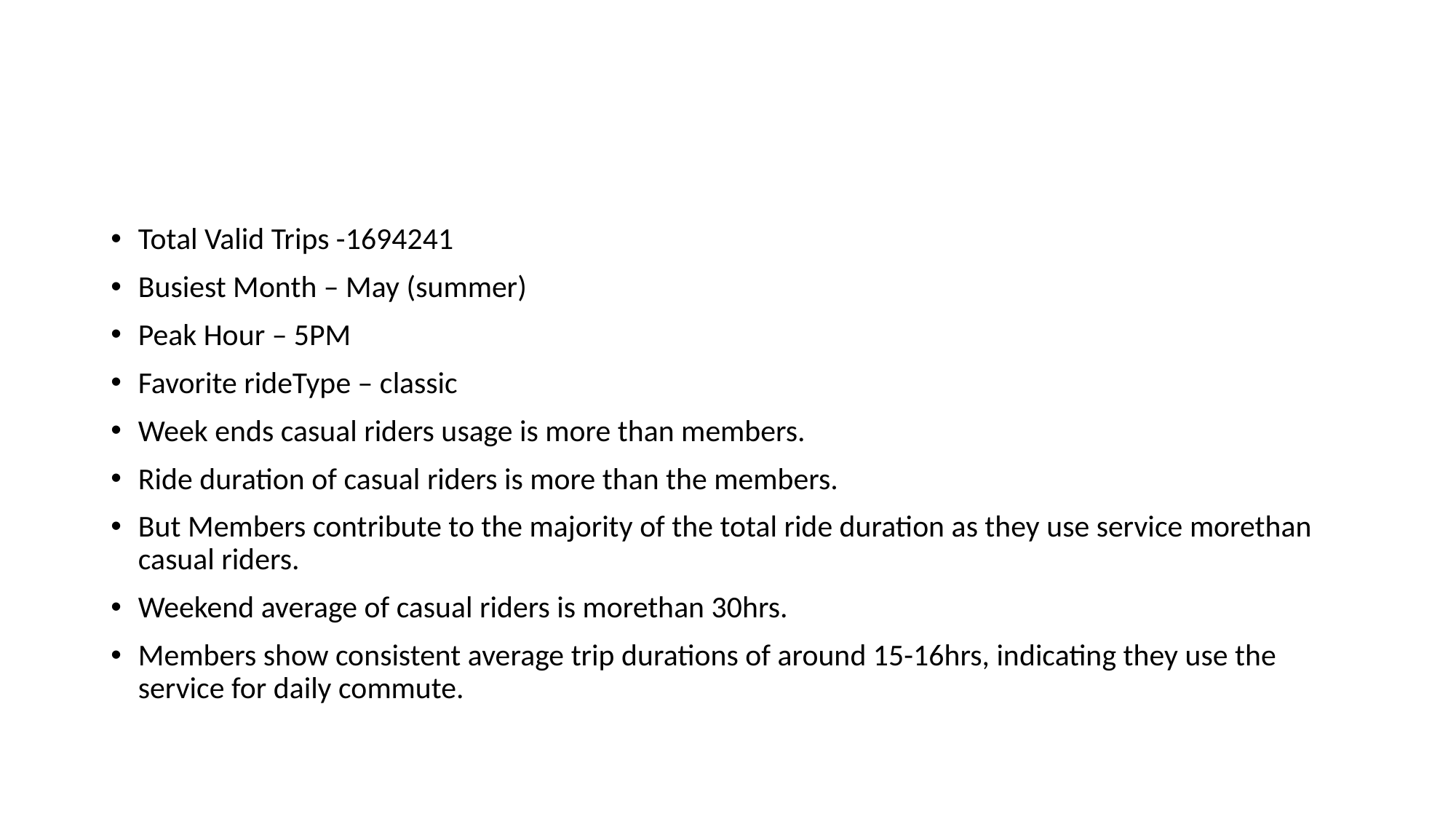

#
Total Valid Trips -1694241
Busiest Month – May (summer)
Peak Hour – 5PM
Favorite rideType – classic
Week ends casual riders usage is more than members.
Ride duration of casual riders is more than the members.
But Members contribute to the majority of the total ride duration as they use service morethan casual riders.
Weekend average of casual riders is morethan 30hrs.
Members show consistent average trip durations of around 15-16hrs, indicating they use the service for daily commute.